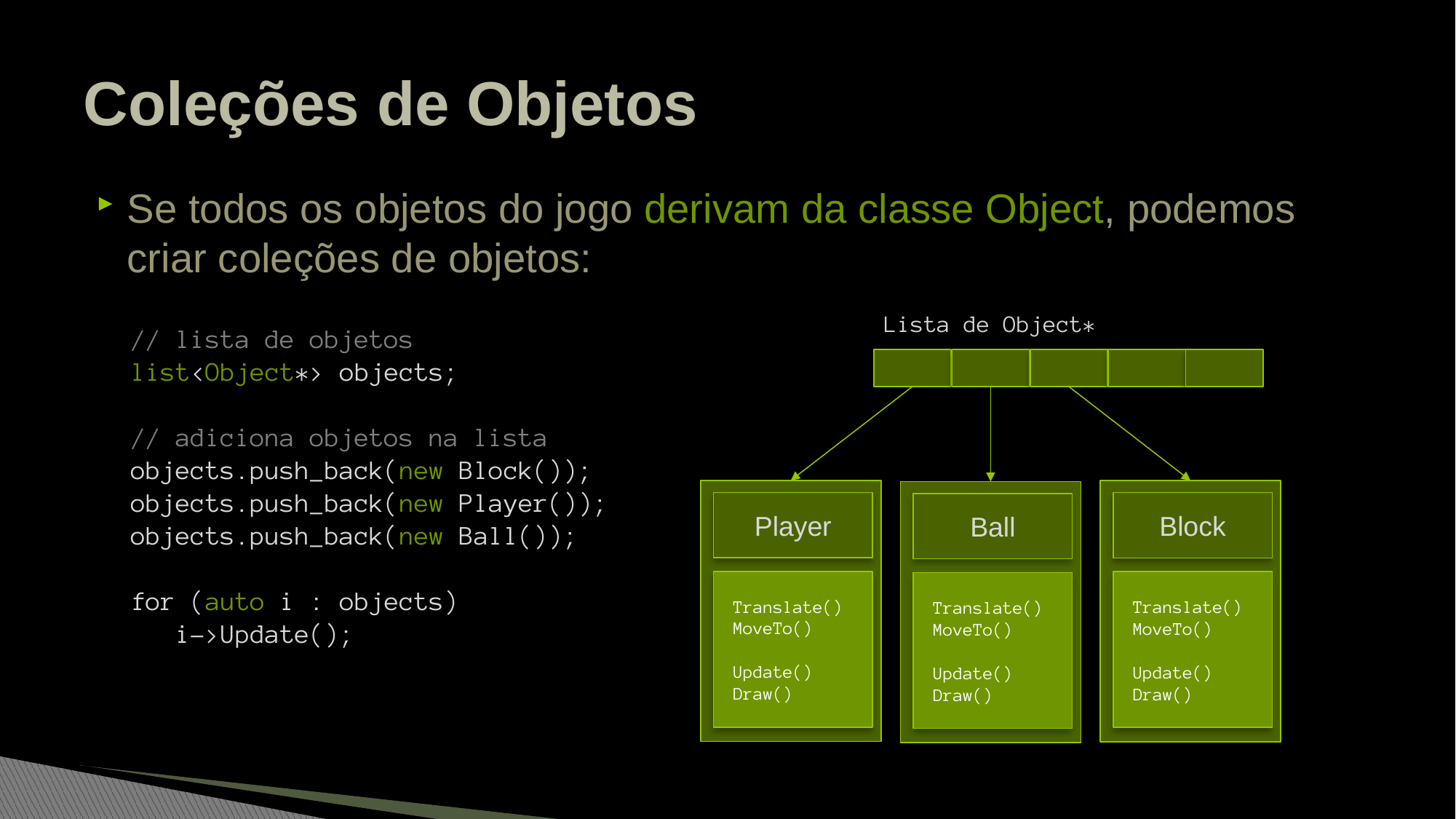

# Coleções de Objetos
Se todos os objetos do jogo derivam da classe Object, podemos criar coleções de objetos:
Lista de Object*
// lista de objetos
list<Object*> objects;

// adiciona objetos na lista
objects.push_back(new Block());
objects.push_back(new Player());
objects.push_back(new Ball());

for (auto i : objects)
   i->Update();

Player
  Translate()
  MoveTo()

  Update()
  Draw()

Block
  Translate()
  MoveTo()

  Update()
  Draw()

Ball
  Translate()
  MoveTo()

  Update()
  Draw()